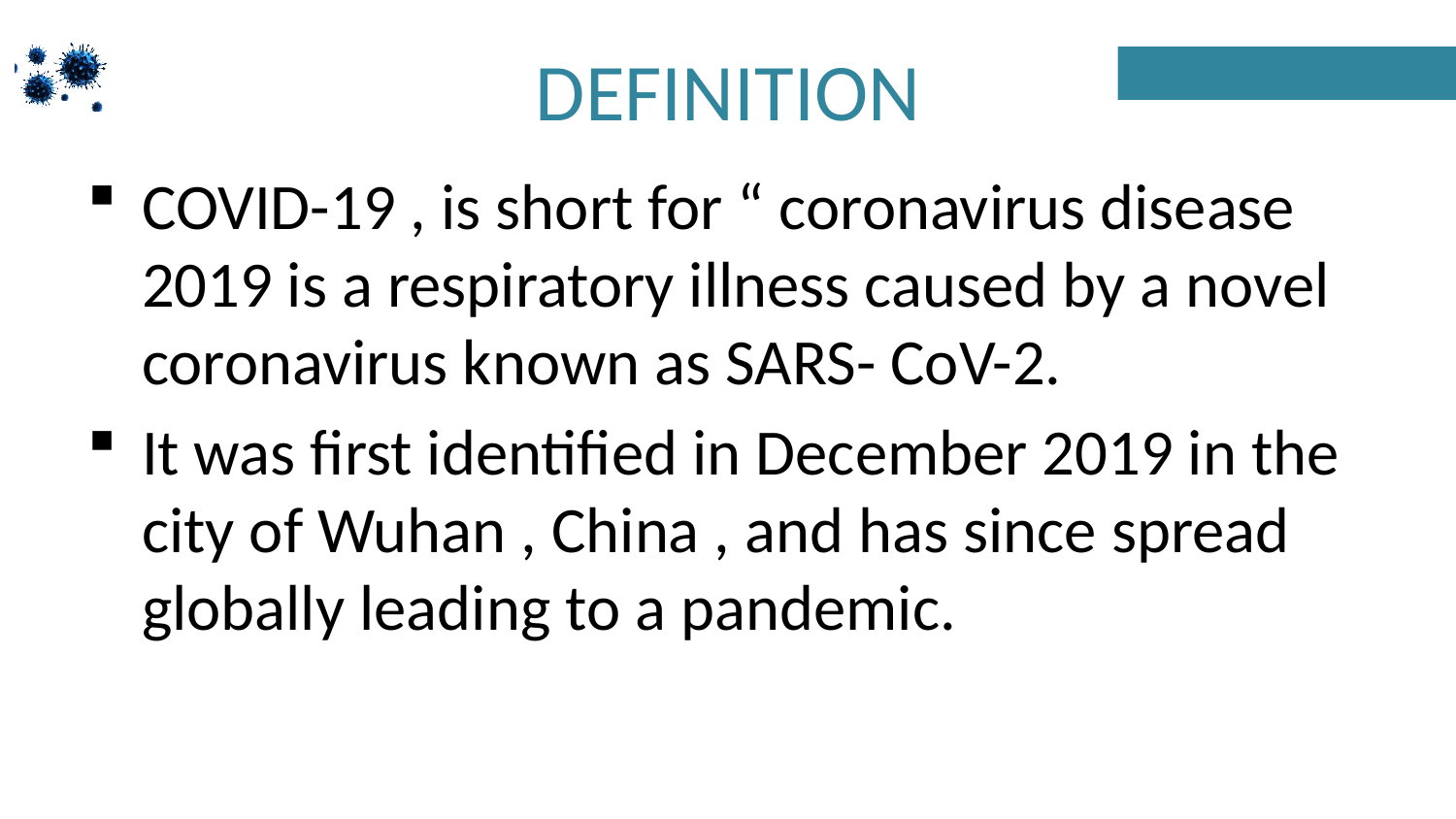

# DEFINITION
COVID-19 , is short for “ coronavirus disease 2019 is a respiratory illness caused by a novel coronavirus known as SARS- CoV-2.
It was first identified in December 2019 in the city of Wuhan , China , and has since spread globally leading to a pandemic.